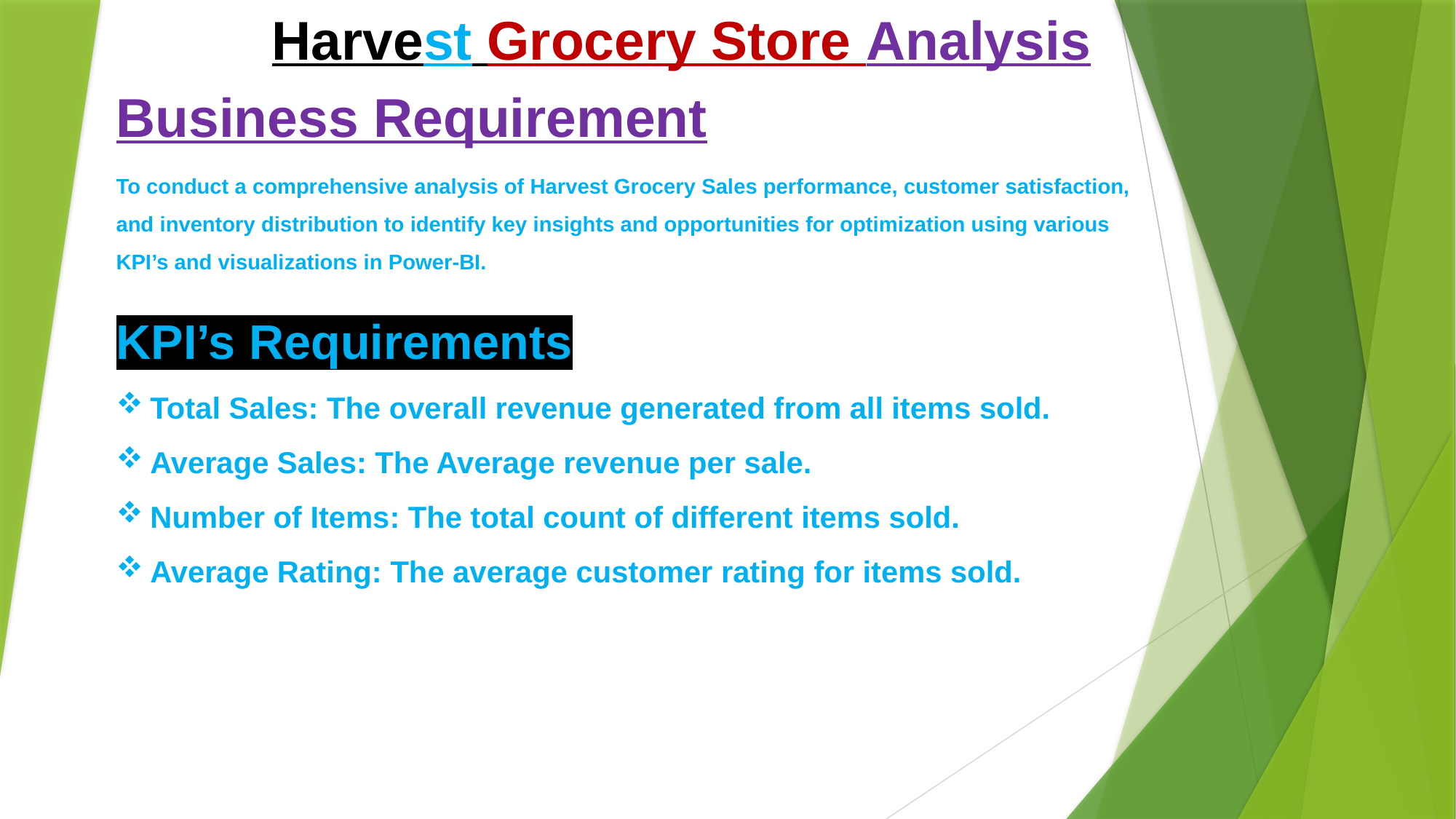

Harvest Grocery Store Analysis
Business Requirement
To conduct a comprehensive analysis of Harvest Grocery Sales performance, customer satisfaction, and inventory distribution to identify key insights and opportunities for optimization using various KPI’s and visualizations in Power-BI.
KPI’s Requirements
Total Sales: The overall revenue generated from all items sold.
Average Sales: The Average revenue per sale.
Number of Items: The total count of different items sold.
Average Rating: The average customer rating for items sold.